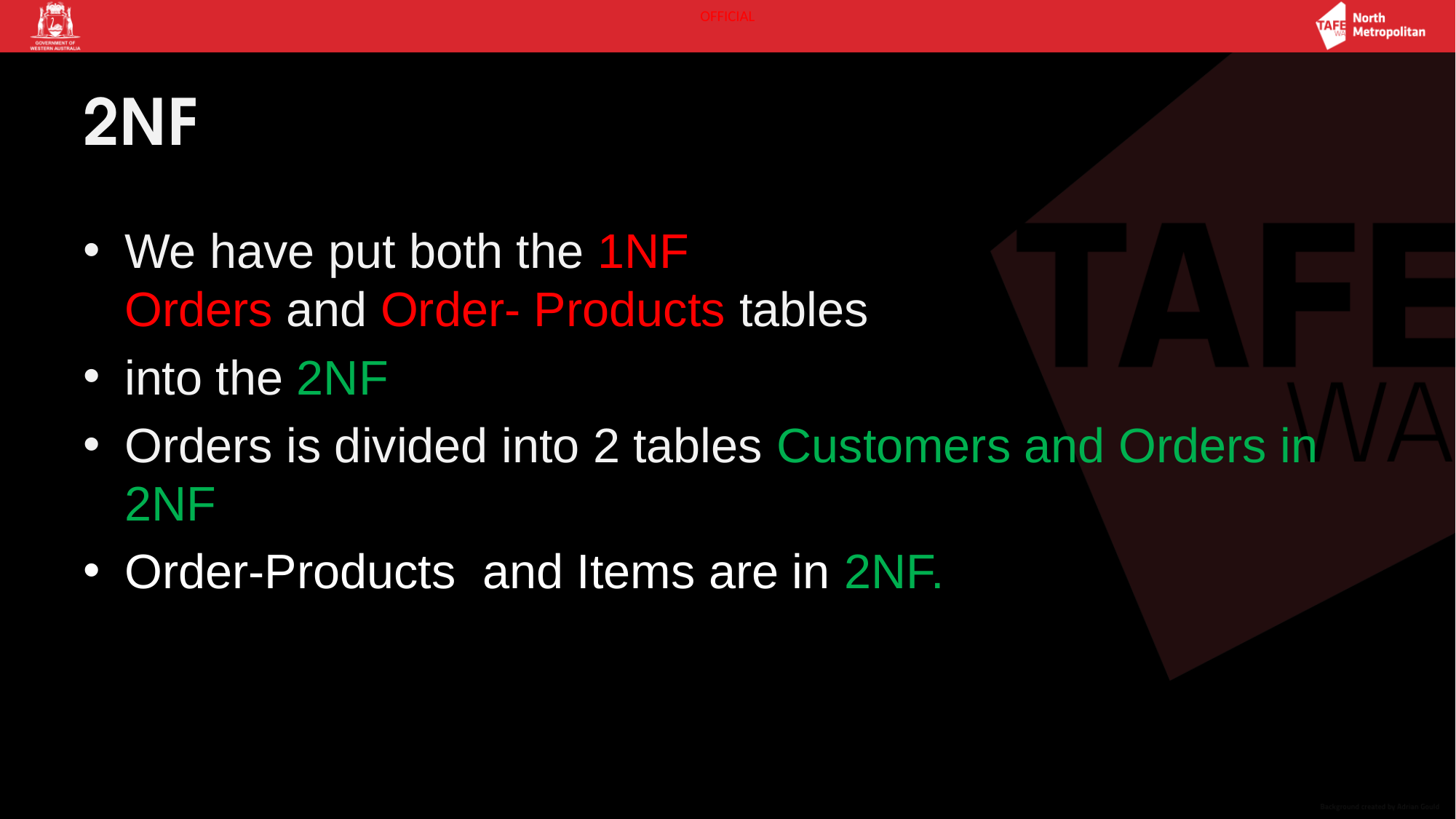

# 2NF
We have put both the 1NF  Orders and Order- Products tables
into the 2NF
Orders is divided into 2 tables Customers and Orders in 2NF
Order-Products  and Items are in 2NF.